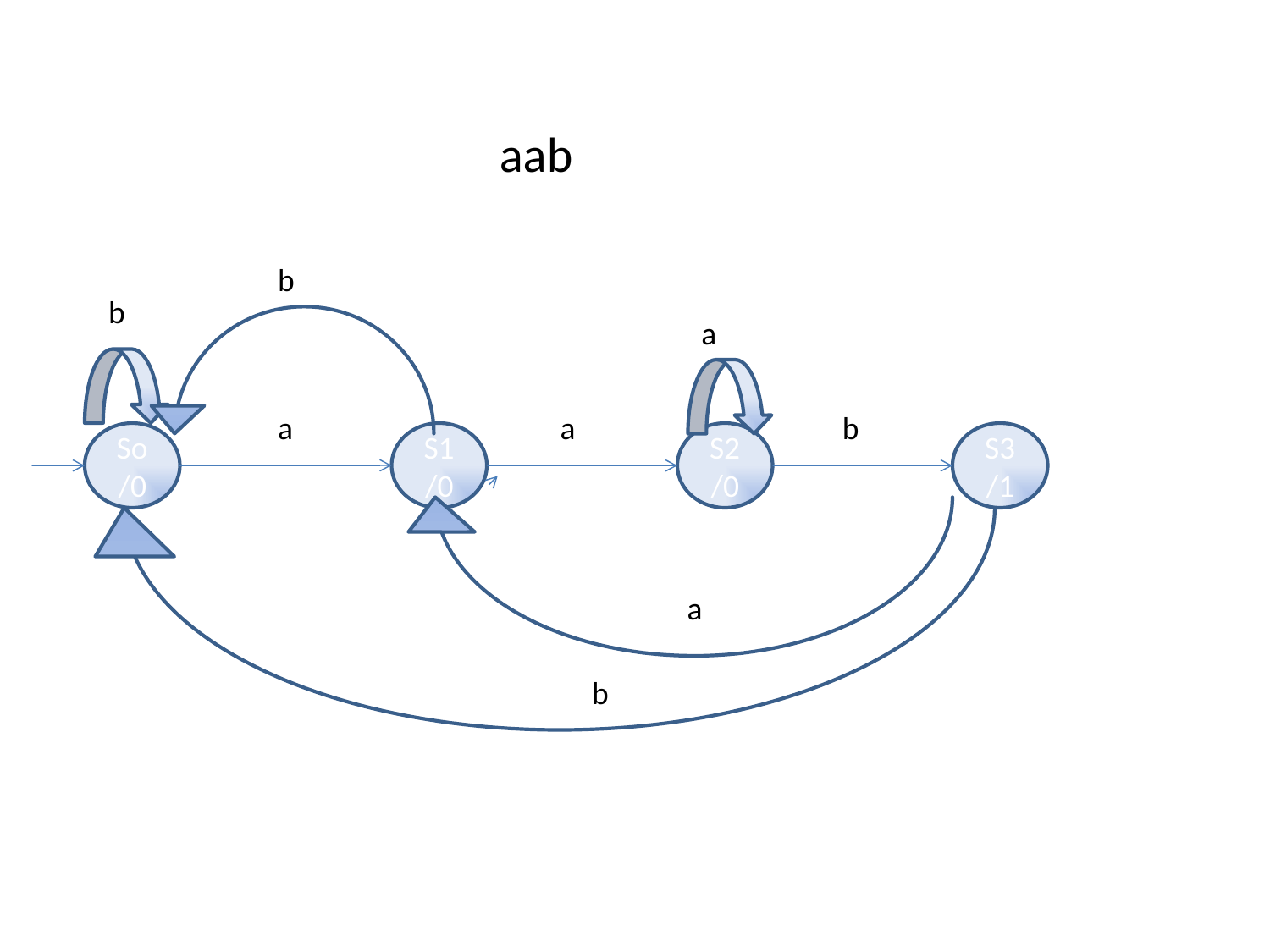

aab
      b
      b

      a

      a
       a
     b
So/0
S1/0
S2/0
S3/1

       a
       b